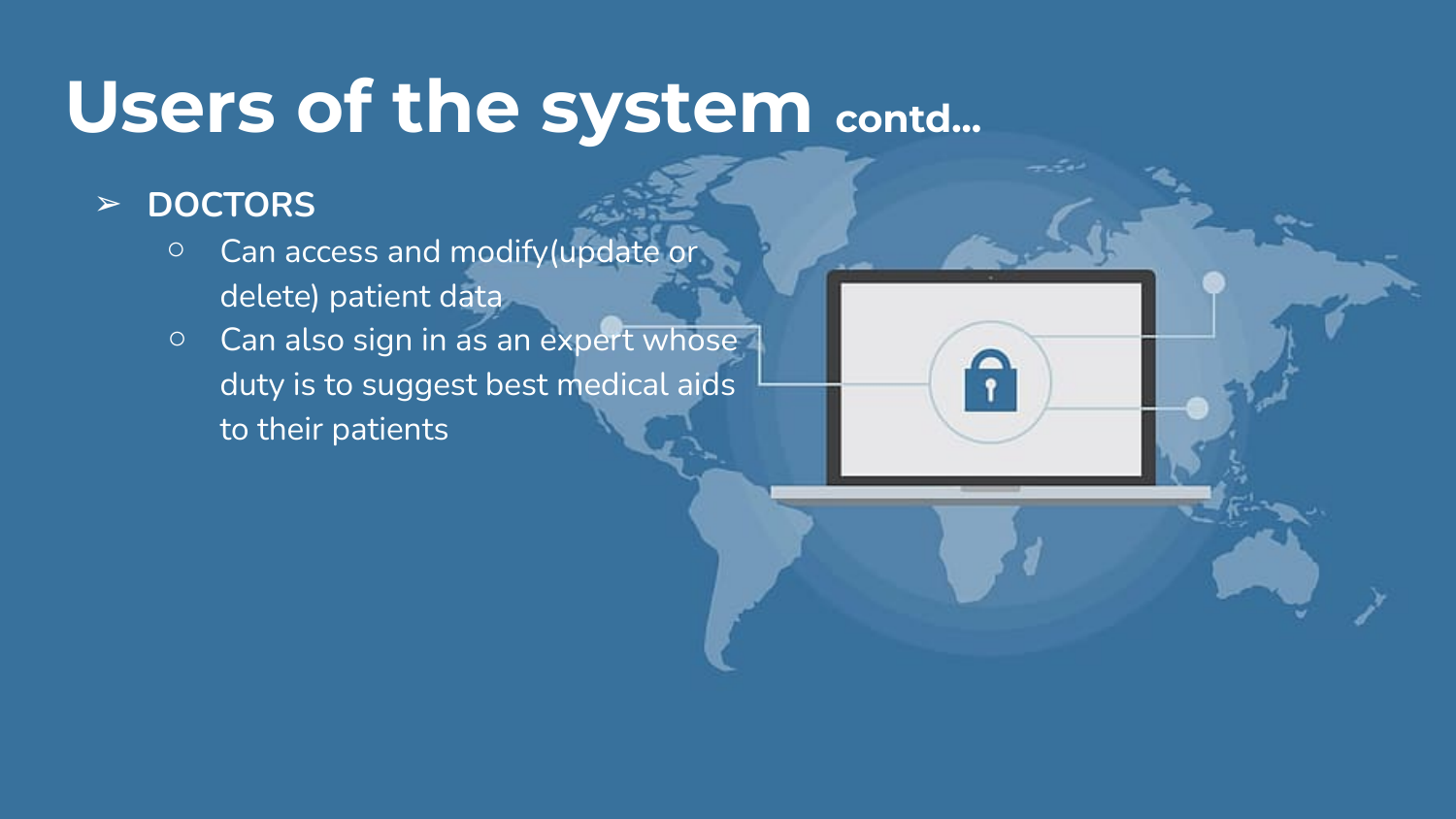

# Users of the system contd...
DOCTORS
Can access and modify(update or delete) patient data
Can also sign in as an expert whose duty is to suggest best medical aids to their patients